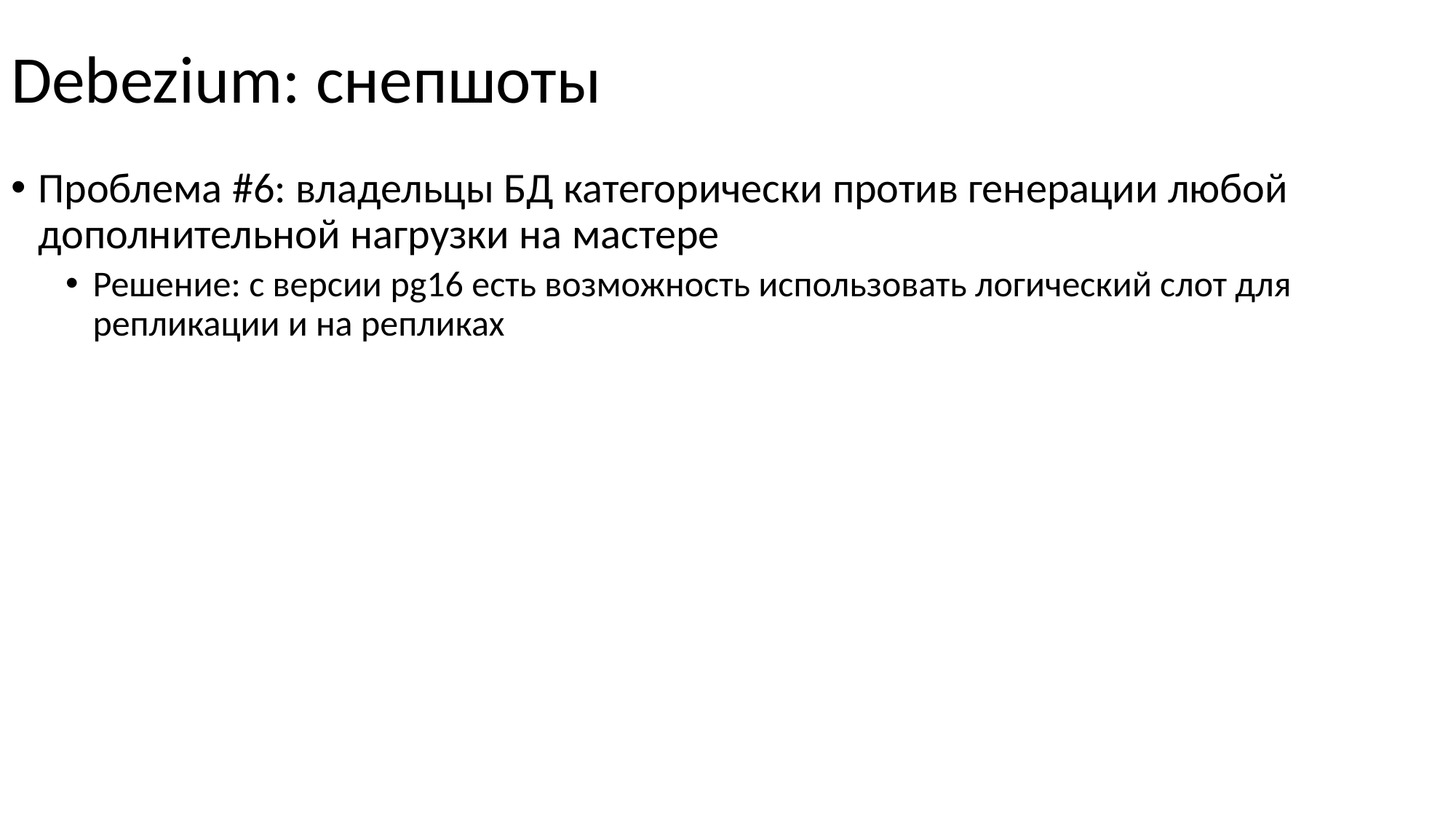

# Debezium: снепшоты
Проблема #6: владельцы БД категорически против генерации любой дополнительной нагрузки на мастере
Решение: с версии pg16 есть возможность использовать логический слот для репликации и на репликах